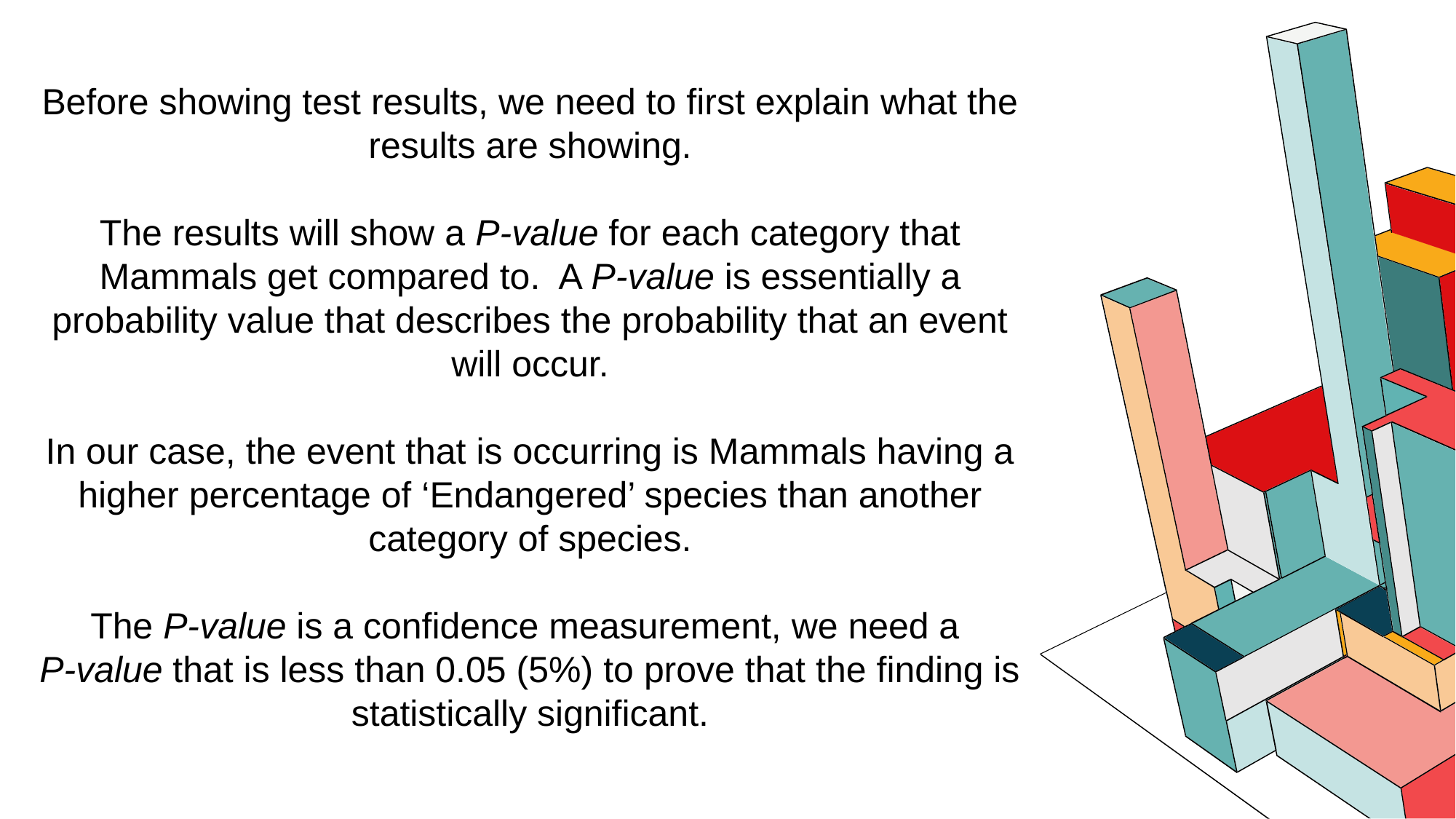

Before showing test results, we need to first explain what the results are showing.

The results will show a P-value for each category that Mammals get compared to.  A P-value is essentially a probability value that describes the probability that an event will occur.

In our case, the event that is occurring is Mammals having a higher percentage of ‘Endangered’ species than another category of species.

The P-value is a confidence measurement, we need a
P-value that is less than 0.05 (5%) to prove that the finding is statistically significant.